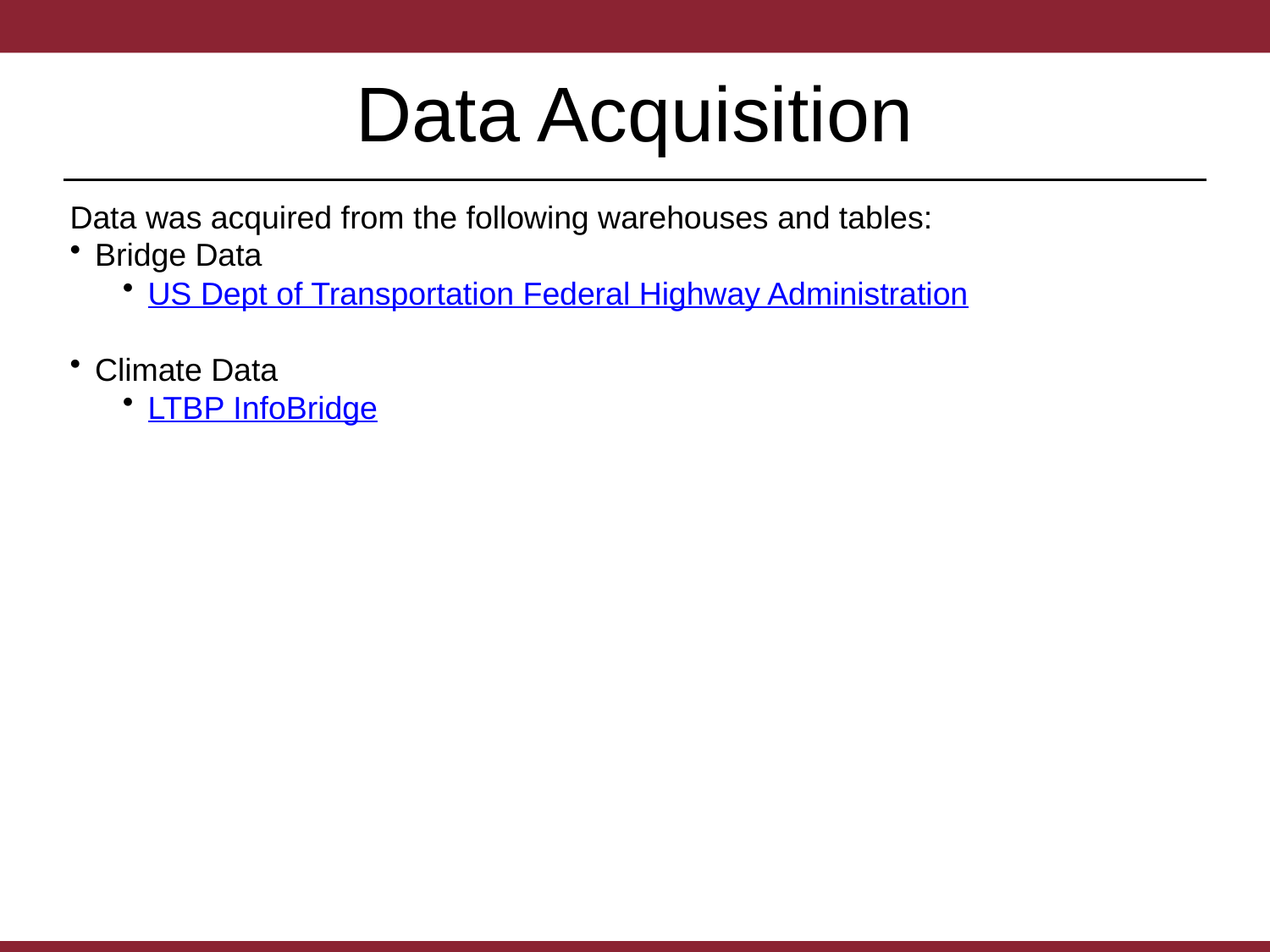

# Data Acquisition
Data was acquired from the following warehouses and tables:
Bridge Data
US Dept of Transportation Federal Highway Administration

Climate Data
LTBP InfoBridge